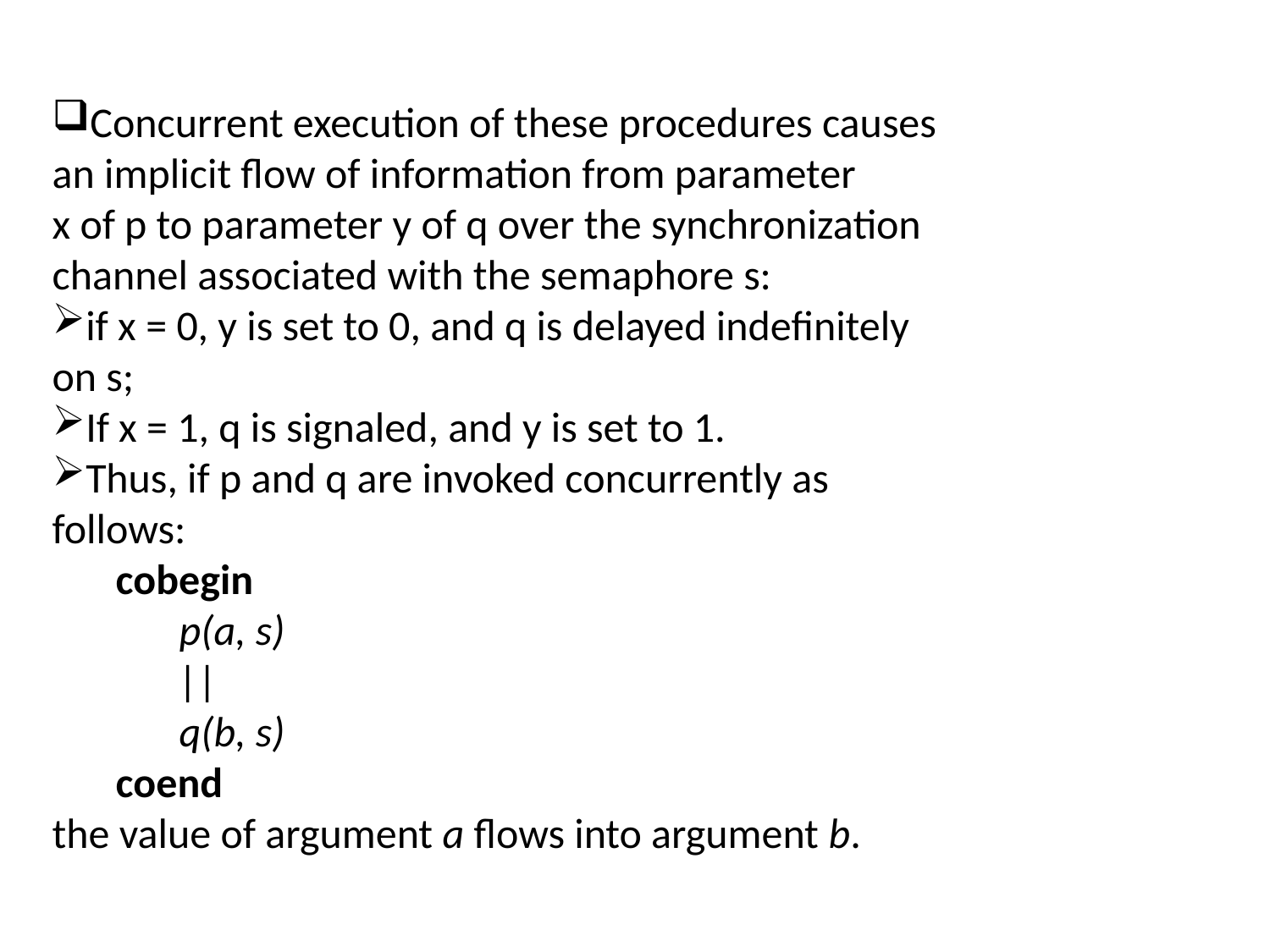

Concurrent execution of these procedures causes an implicit flow of information from parameter
x of p to parameter y of q over the synchronization channel associated with the semaphore s:
if x = 0, y is set to 0, and q is delayed indefinitely on s;
If x = 1, q is signaled, and y is set to 1.
Thus, if p and q are invoked concurrently as follows:
cobegin
p(a, s)
||
q(b, s)
coend
the value of argument a flows into argument b.